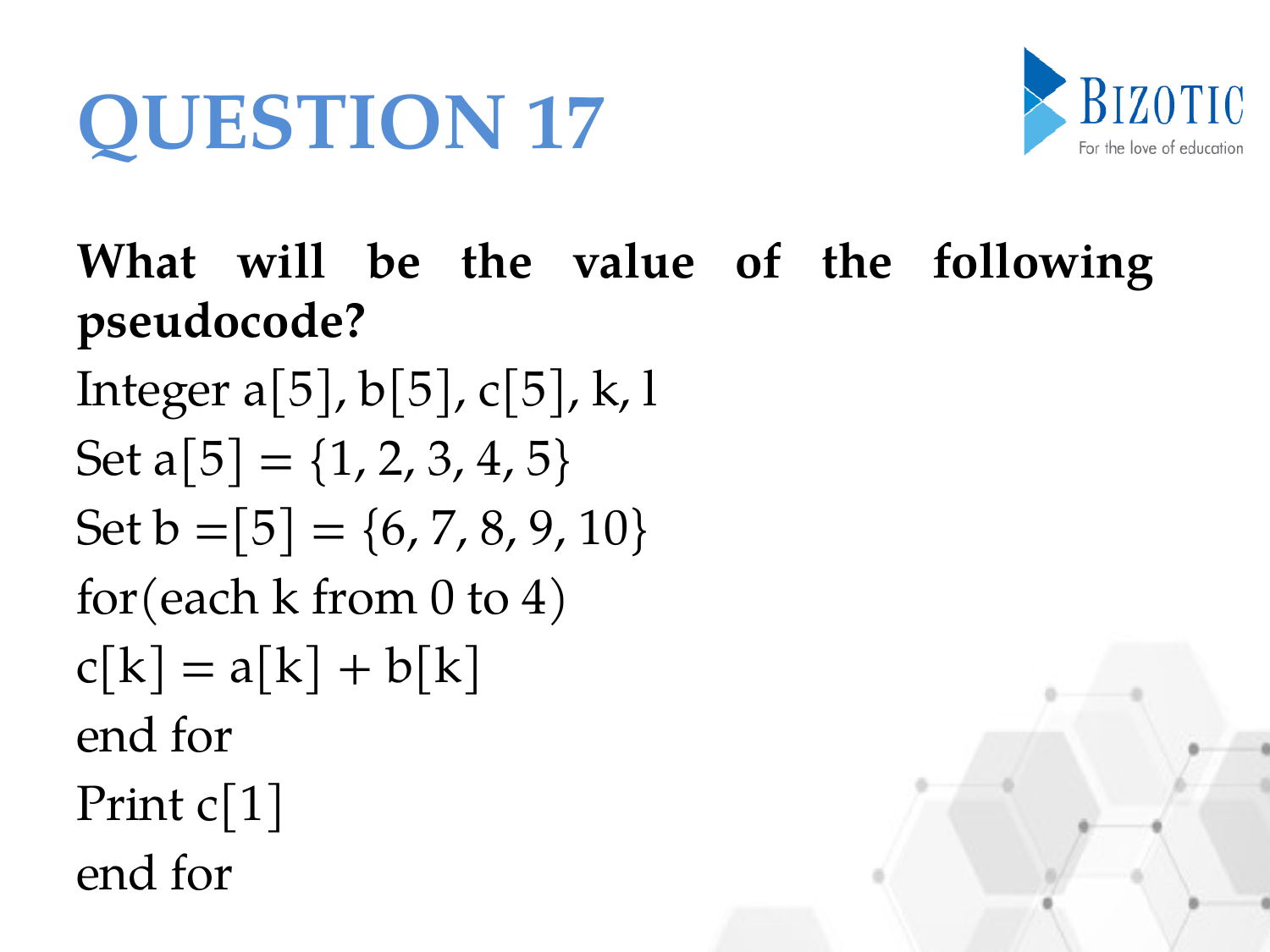

# QUESTION 17
What will be the value of the following  pseudocode?
Integer a[5], b[5], c[5], k, l
Set a[5] = {1, 2, 3, 4, 5}
Set b =[5] = {6, 7, 8, 9, 10}
for(each k from 0 to 4)
c[k] = a[k] + b[k]
end for
Print c[1]
end for